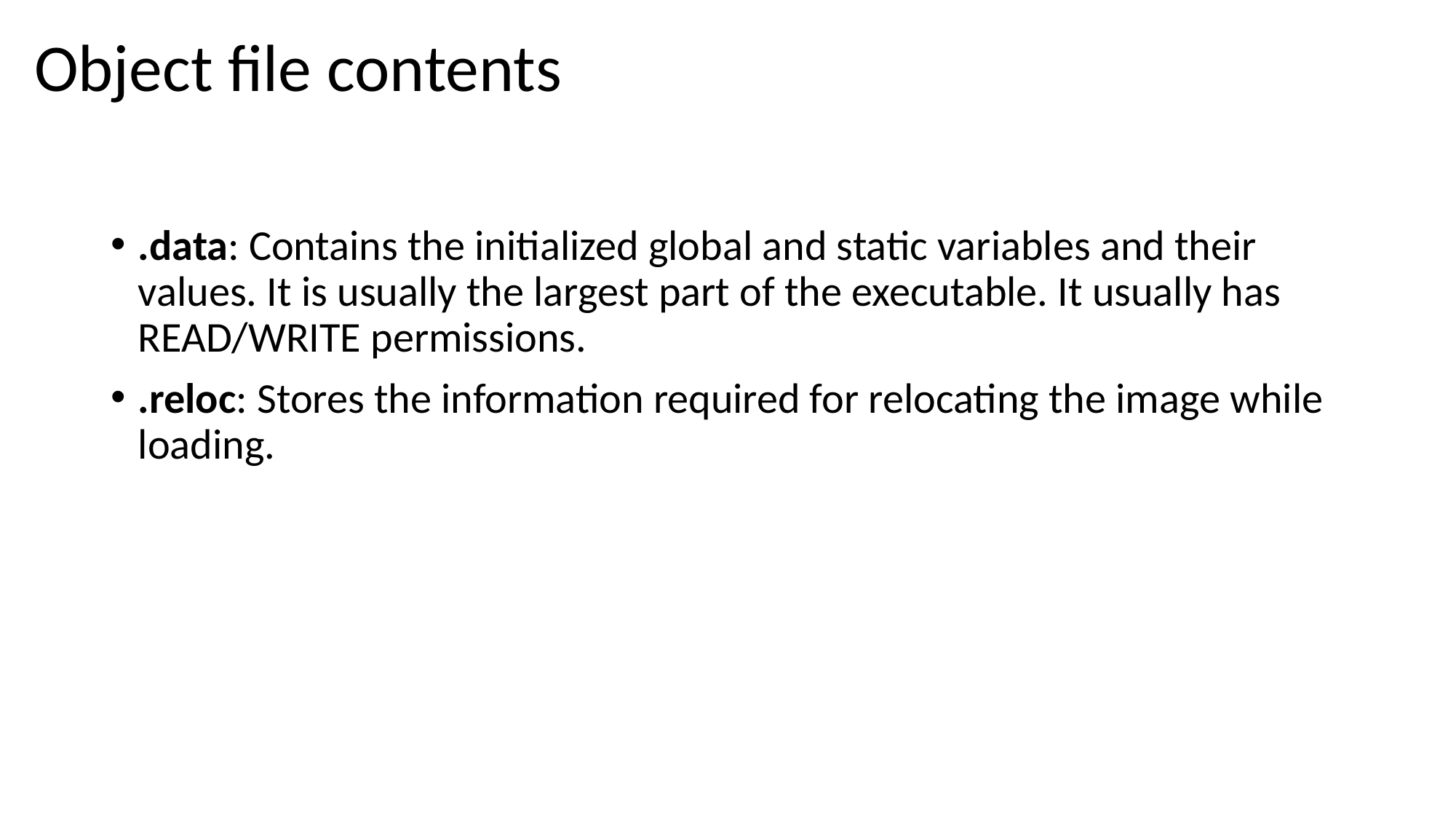

# Object file contents
.data: Contains the initialized global and static variables and their values. It is usually the largest part of the executable. It usually has READ/WRITE permissions.
.reloc: Stores the information required for relocating the image while loading.